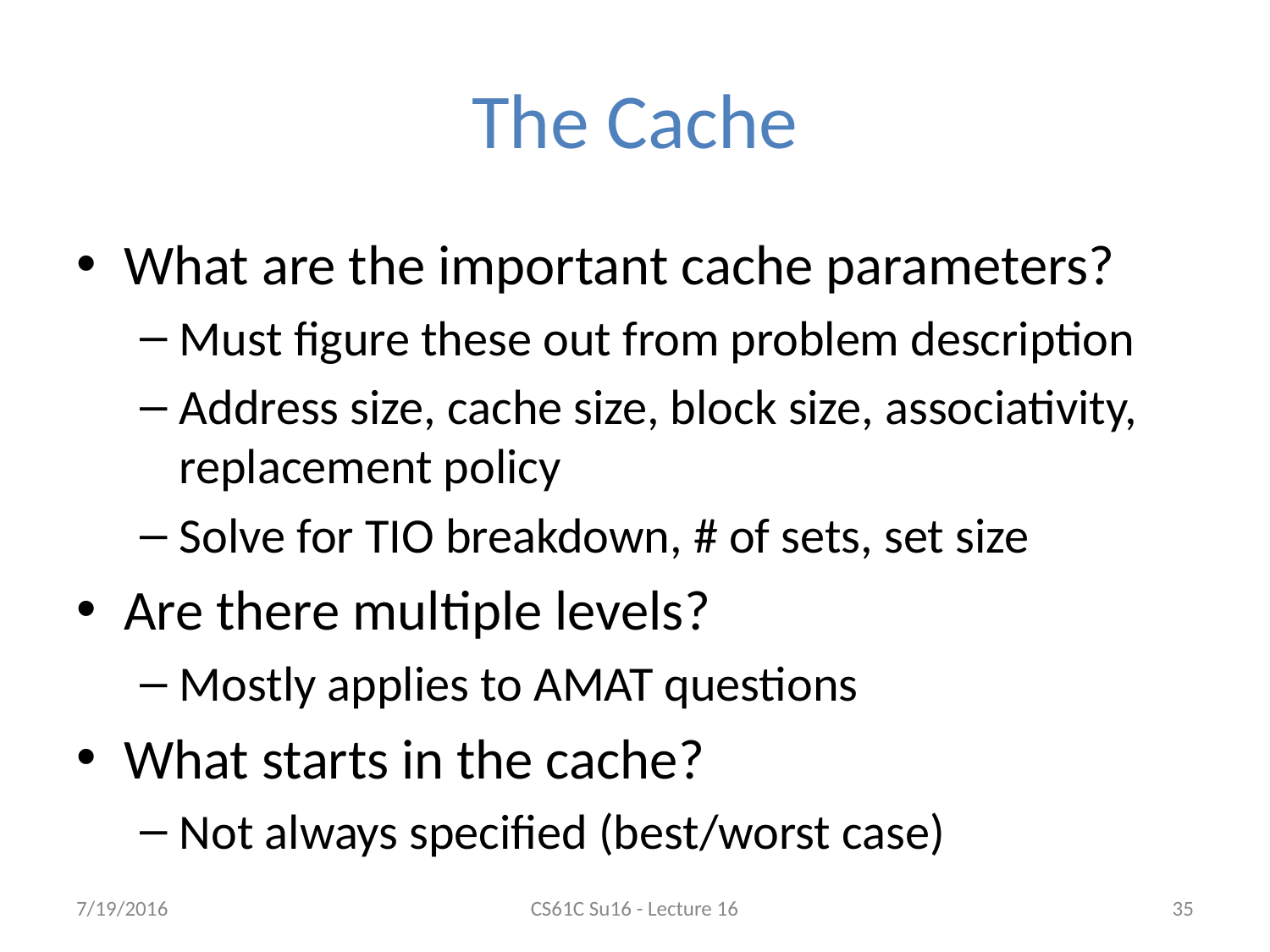

# The Cache
What are the important cache parameters?
Must figure these out from problem description
Address size, cache size, block size, associativity, replacement policy
Solve for TIO breakdown, # of sets, set size
Are there multiple levels?
Mostly applies to AMAT questions
What starts in the cache?
Not always specified (best/worst case)
7/19/2016
CS61C Su16 - Lecture 16
35